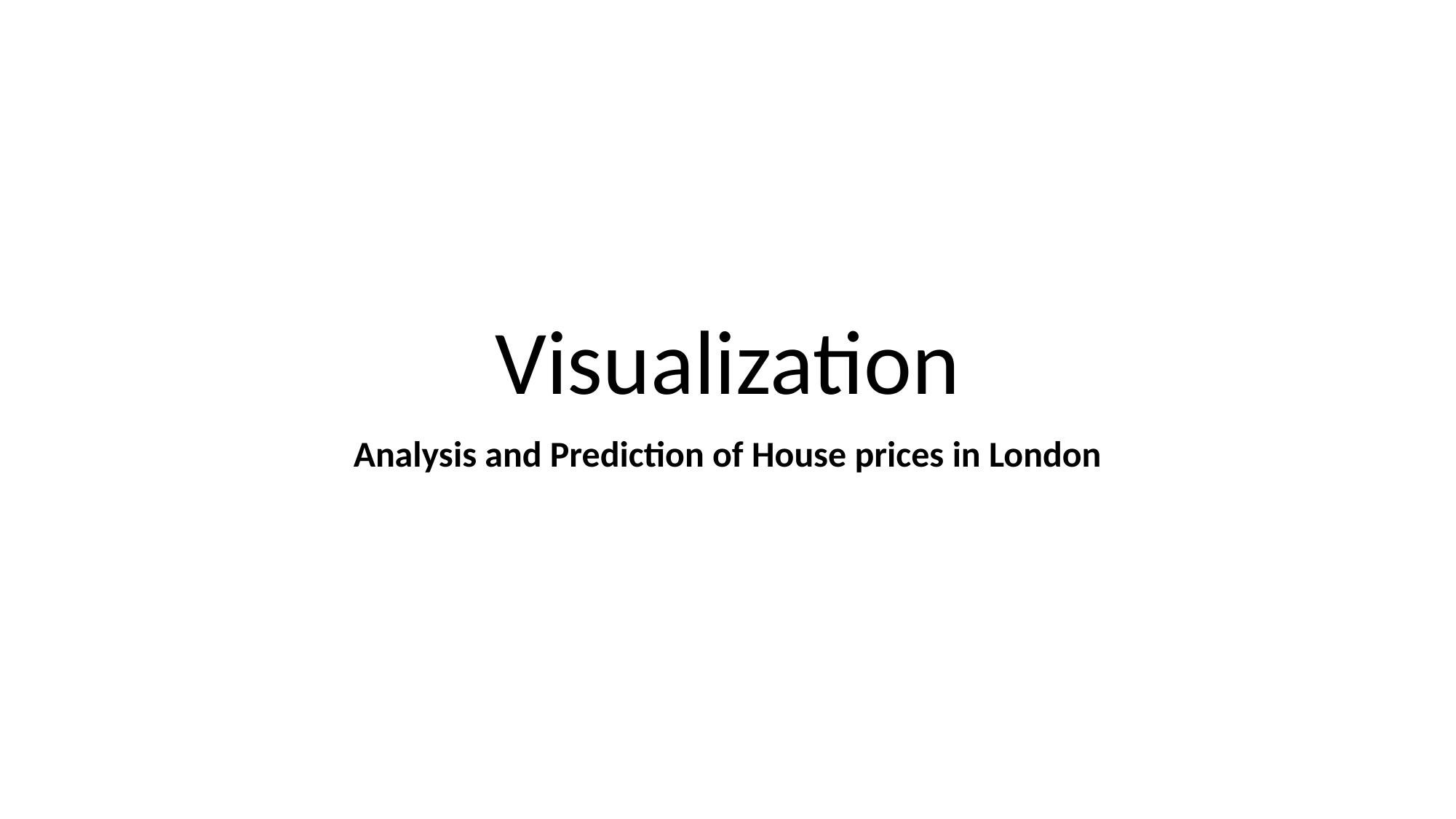

# Visualization
Analysis and Prediction of House prices in London